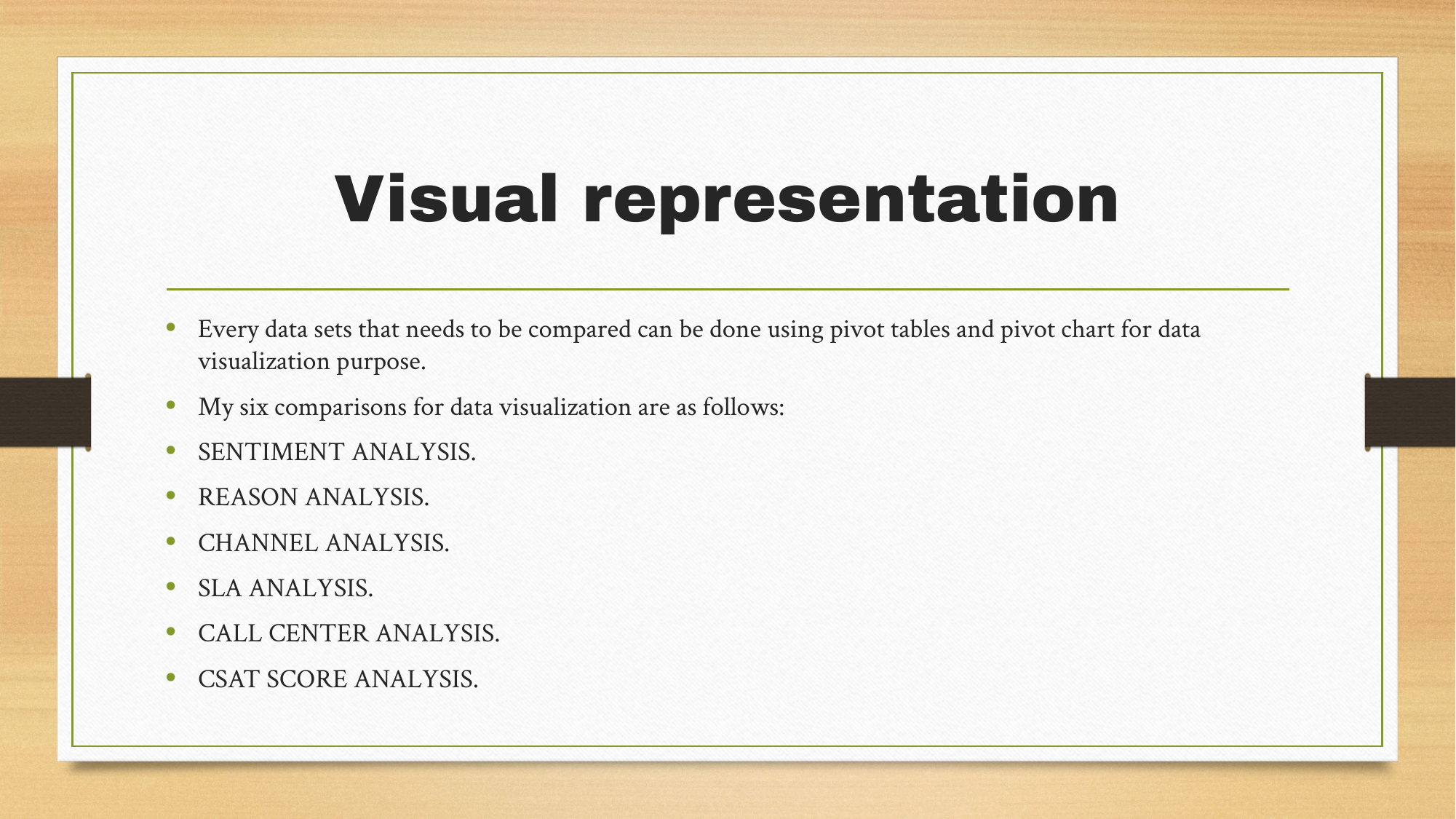

# Visual representation
Every data sets that needs to be compared can be done using pivot tables and pivot chart for data visualization purpose.
My six comparisons for data visualization are as follows:
SENTIMENT ANALYSIS.
REASON ANALYSIS.
CHANNEL ANALYSIS.
SLA ANALYSIS.
CALL CENTER ANALYSIS.
CSAT SCORE ANALYSIS.